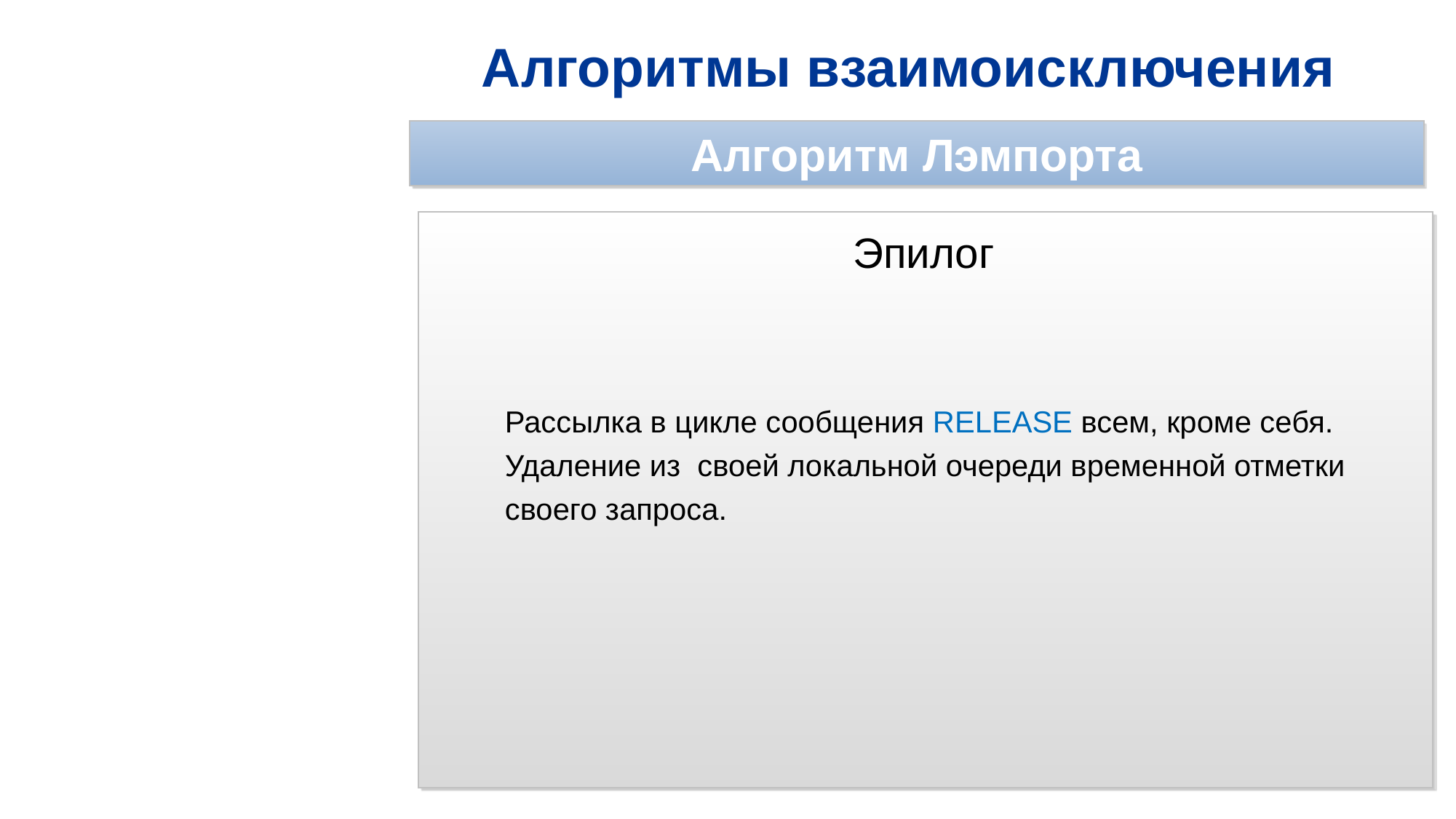

# Алгоритмы взаимоисключения
Алгоритм Лэмпорта

Эпилог

Рассылка в цикле сообщения RELEASE всем, кроме себя. Удаление из  своей локальной очереди временной отметки своего запроса.